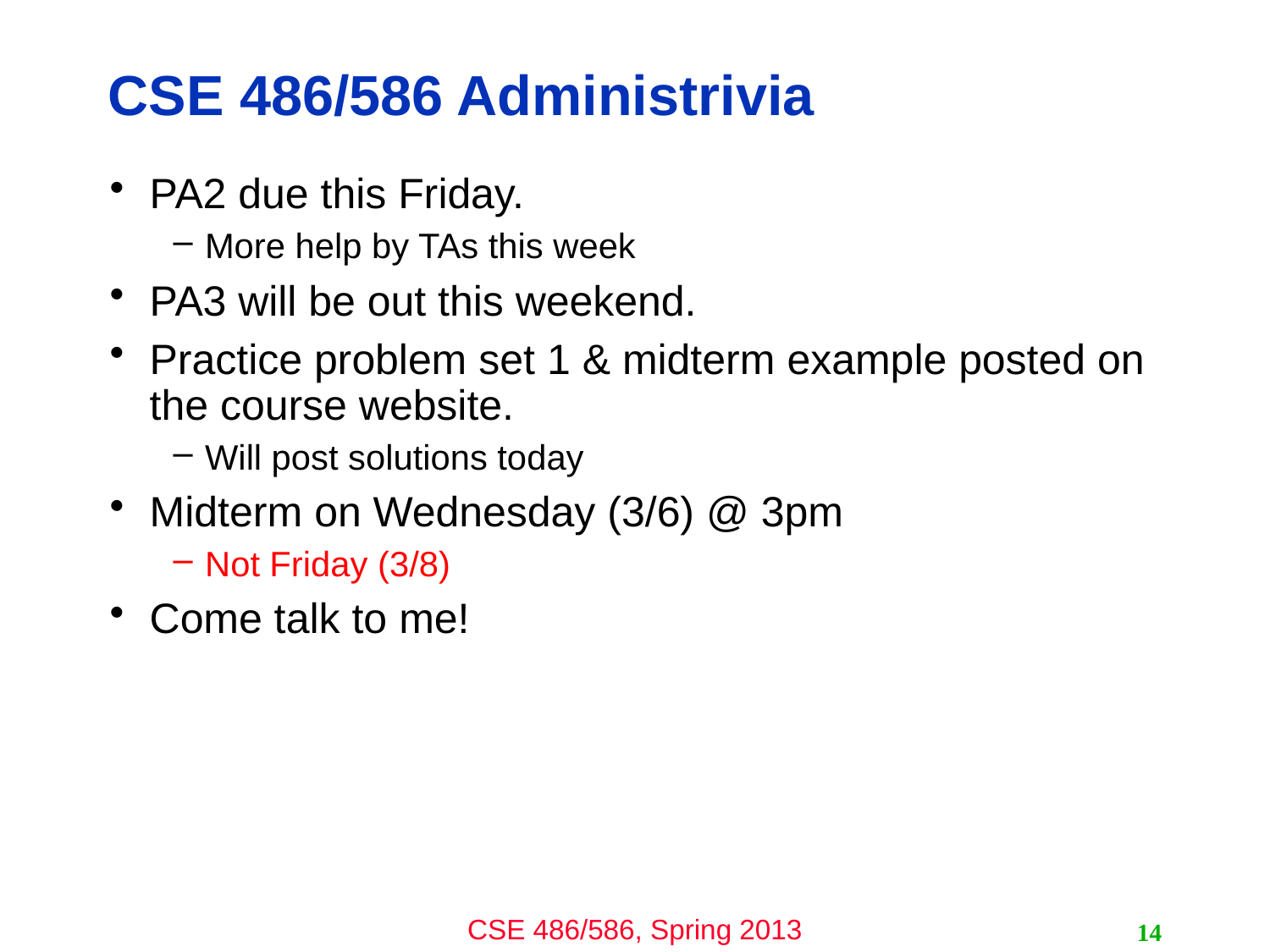

# CSE 486/586 Administrivia
PA2 due this Friday.
More help by TAs this week
PA3 will be out this weekend.
Practice problem set 1 & midterm example posted on the course website.
Will post solutions today
Midterm on Wednesday (3/6) @ 3pm
Not Friday (3/8)
Come talk to me!
14